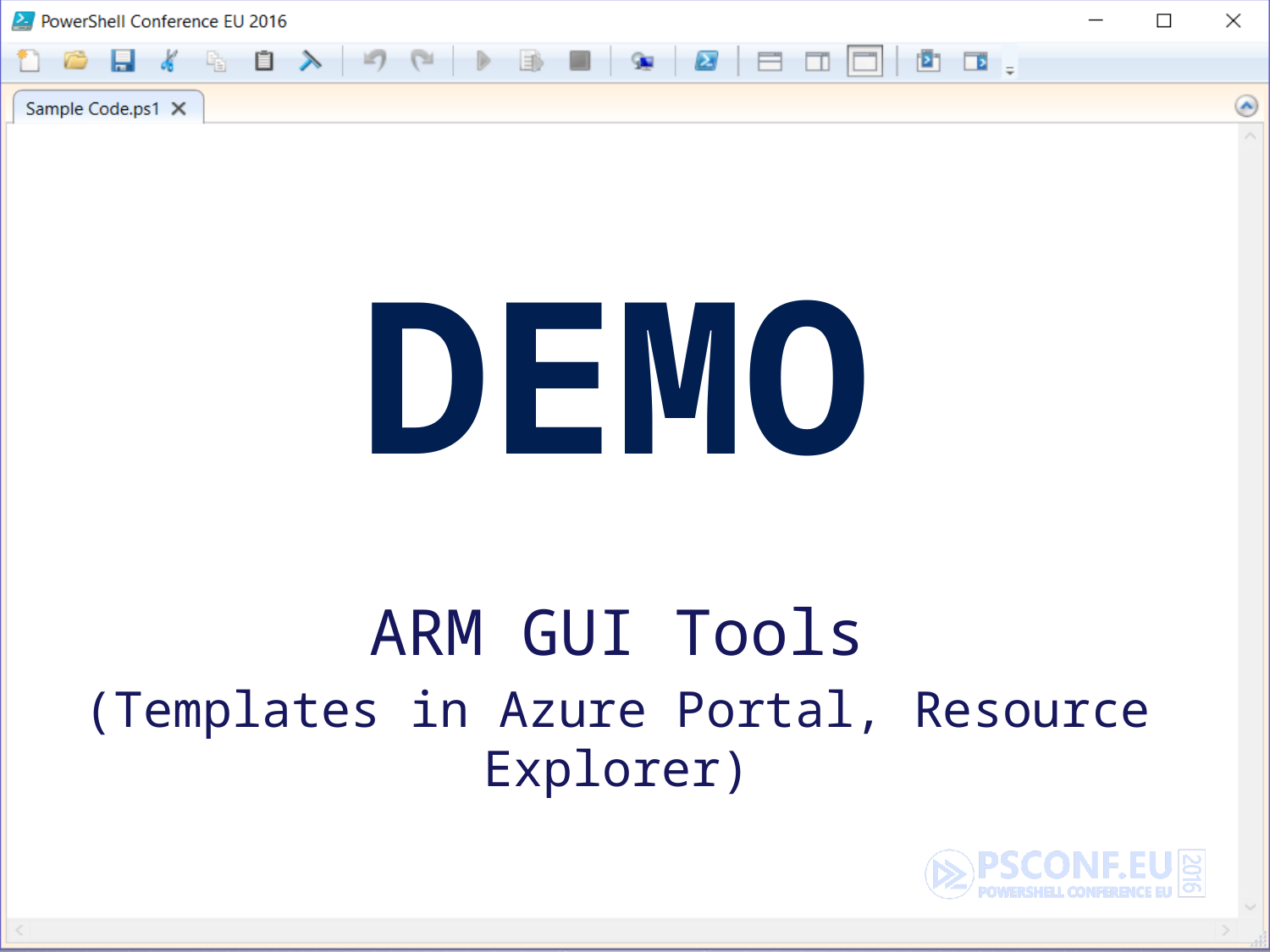

# DEMO
ARM GUI Tools
(Templates in Azure Portal, Resource Explorer)